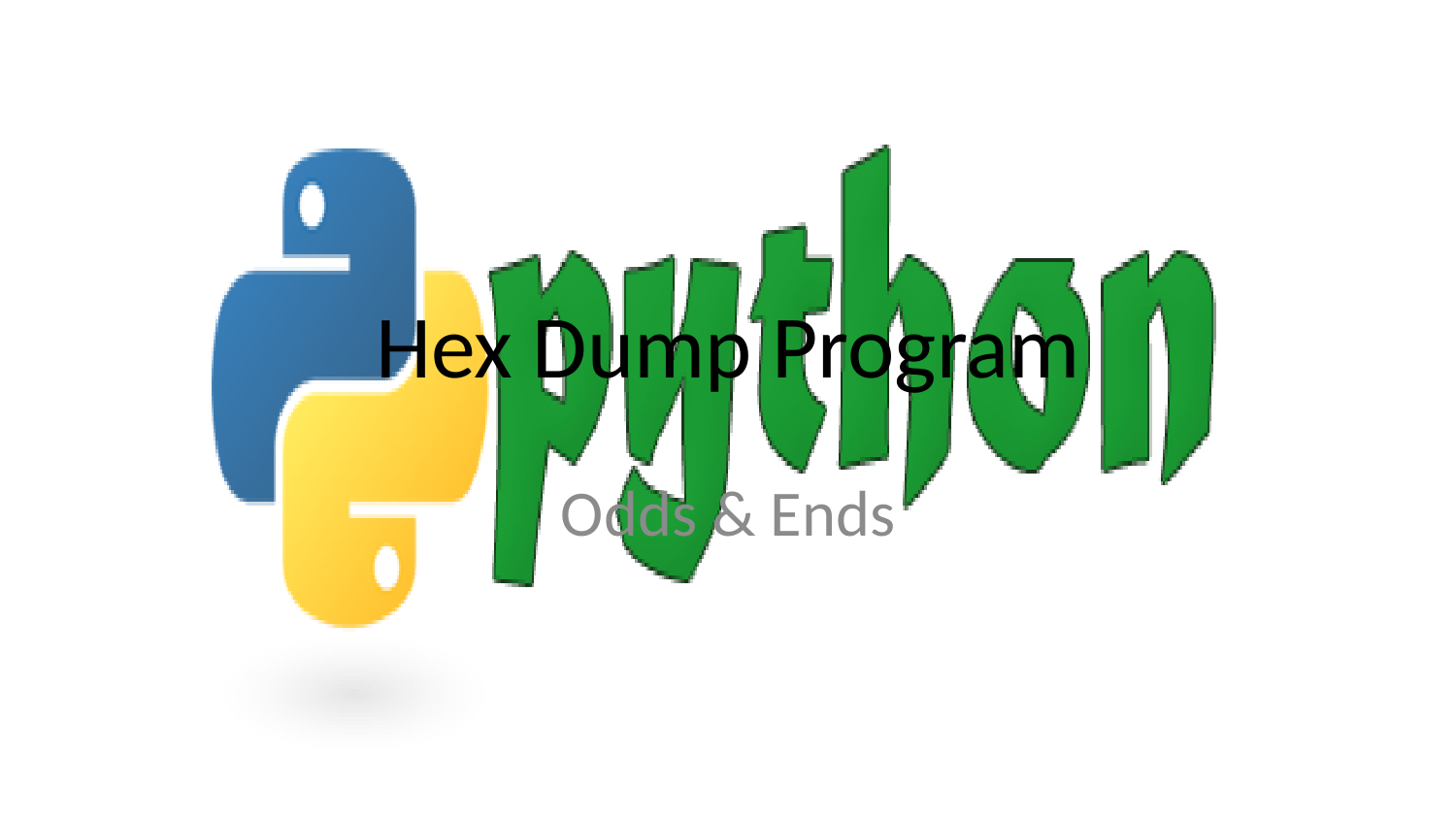

# Hex Dump Program
Odds & Ends